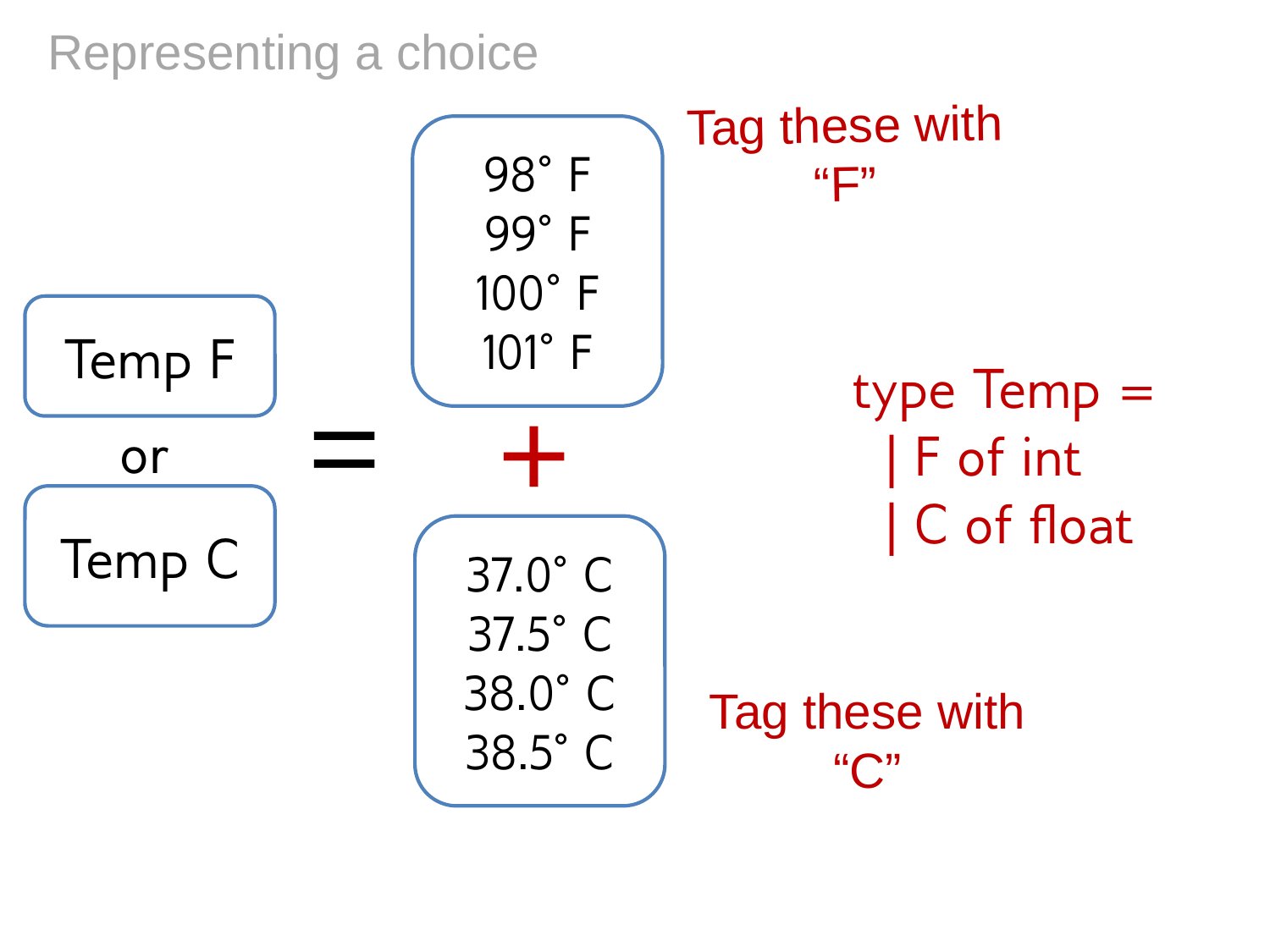

# Representing a choice
Tag these with “F”
98˚ F
99˚ F
100˚ F
101˚ F
Temp F
or
Temp C
type Temp =
  | F of int
  | C of float
=
+
37.0˚ C
37.5˚ C
38.0˚ C
38.5˚ C
Tag these with “C”